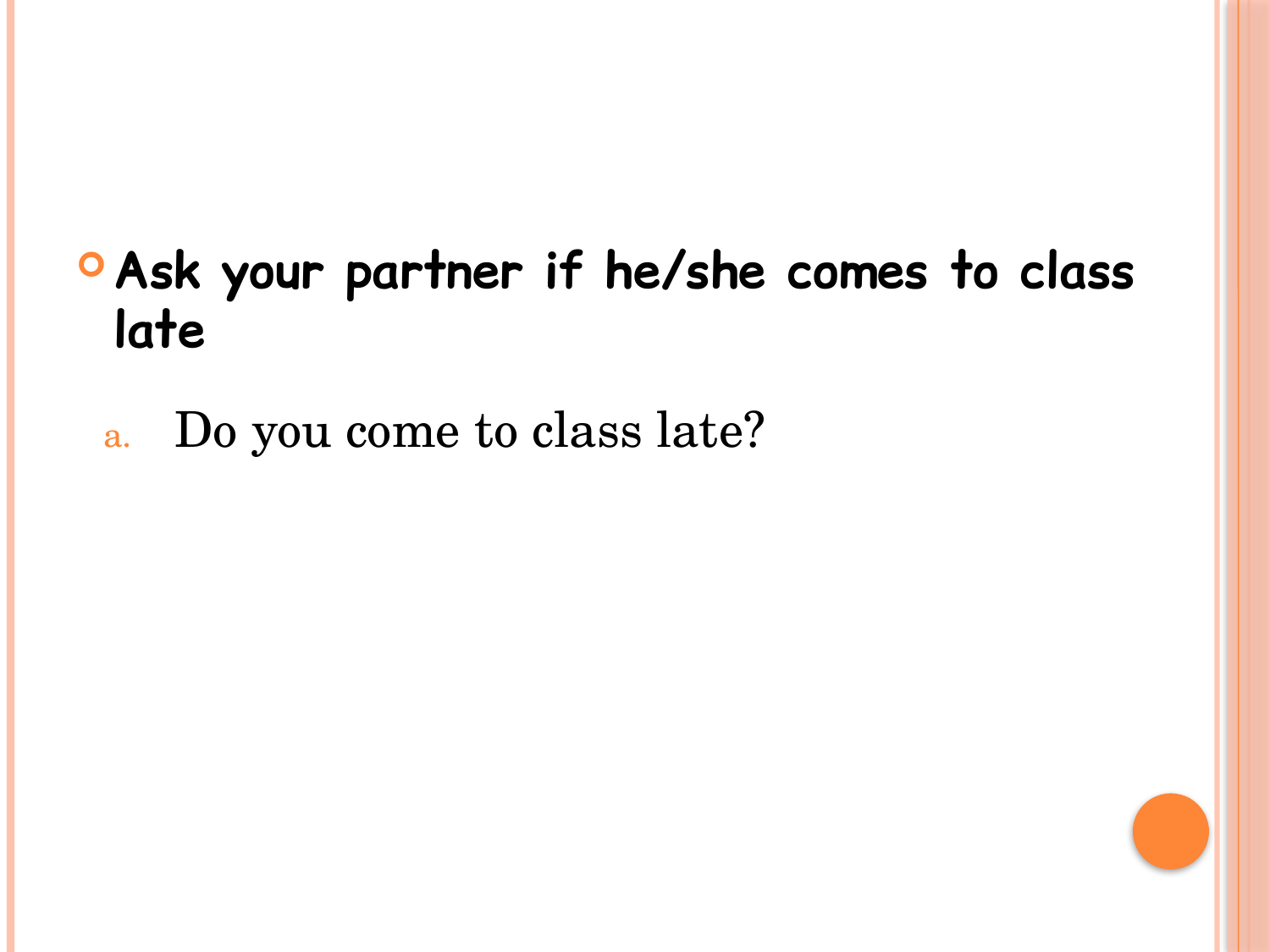

#
Ask your partner if he/she comes to class late
Do you come to class late?